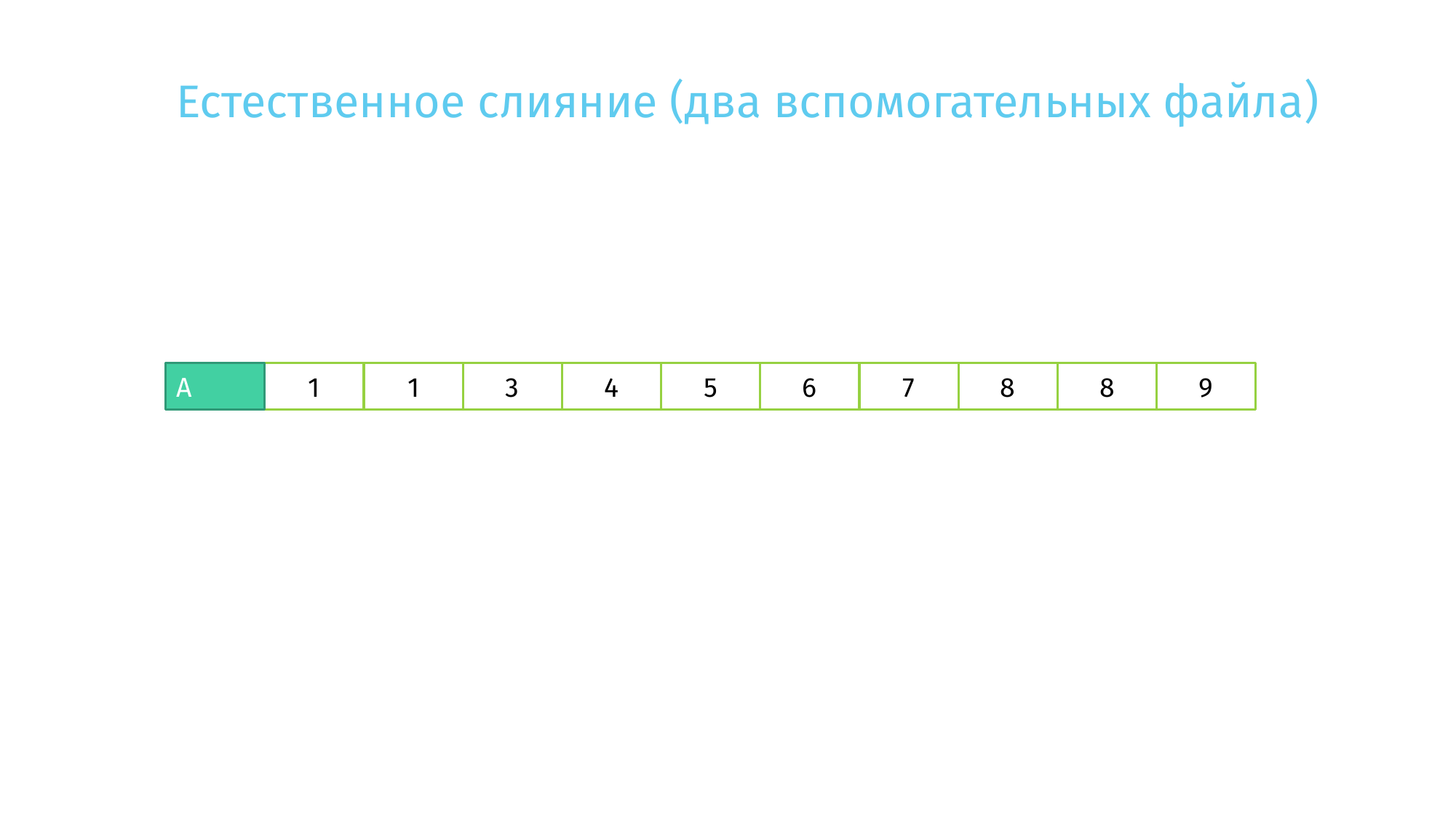

# Естественное слияние (два вспомогательных файла)
A
8
4
5
6
7
3
1
1
9
8